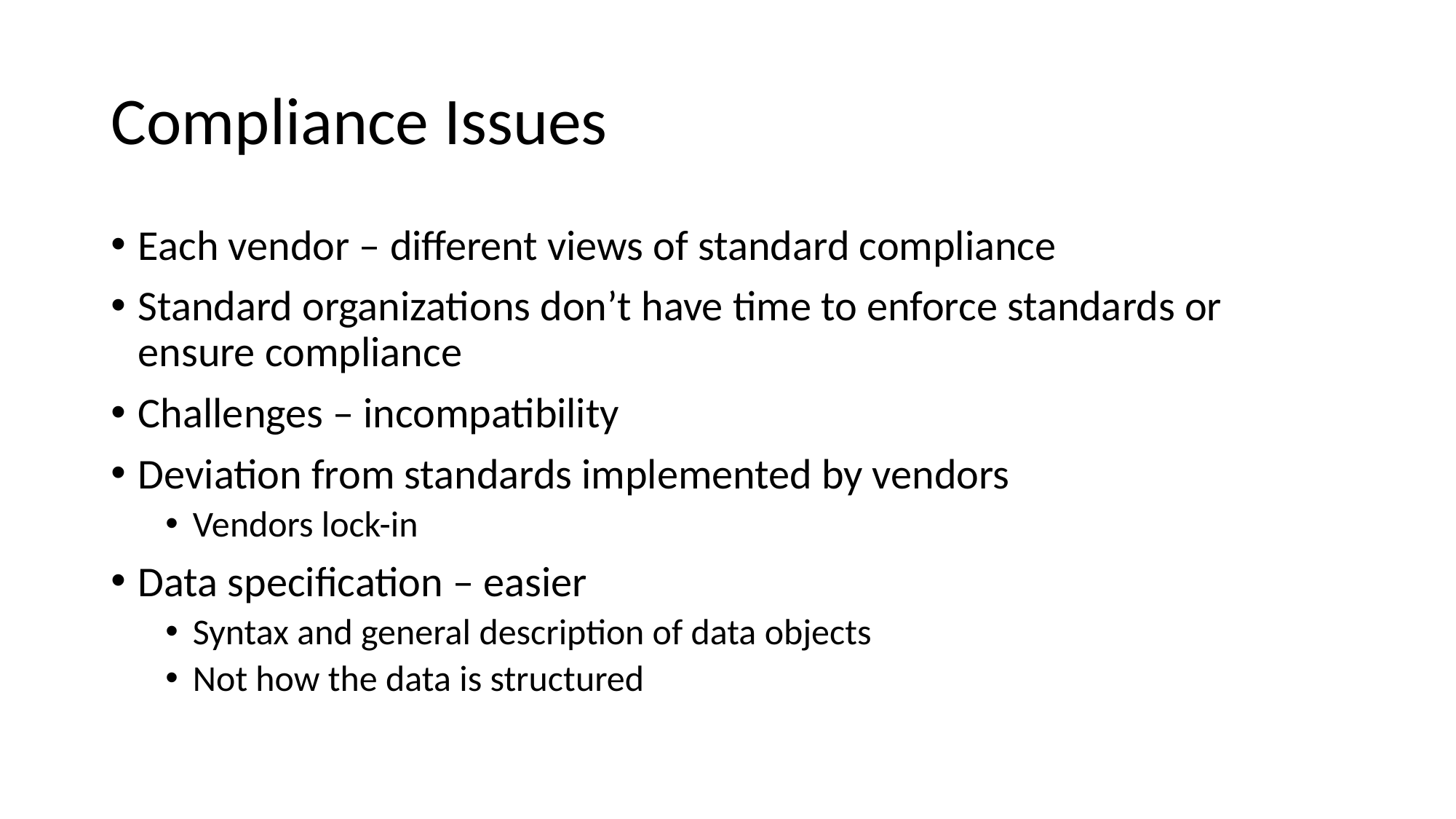

# Compliance Issues
Each vendor – different views of standard compliance
Standard organizations don’t have time to enforce standards or ensure compliance
Challenges – incompatibility
Deviation from standards implemented by vendors
Vendors lock-in
Data specification – easier
Syntax and general description of data objects
Not how the data is structured